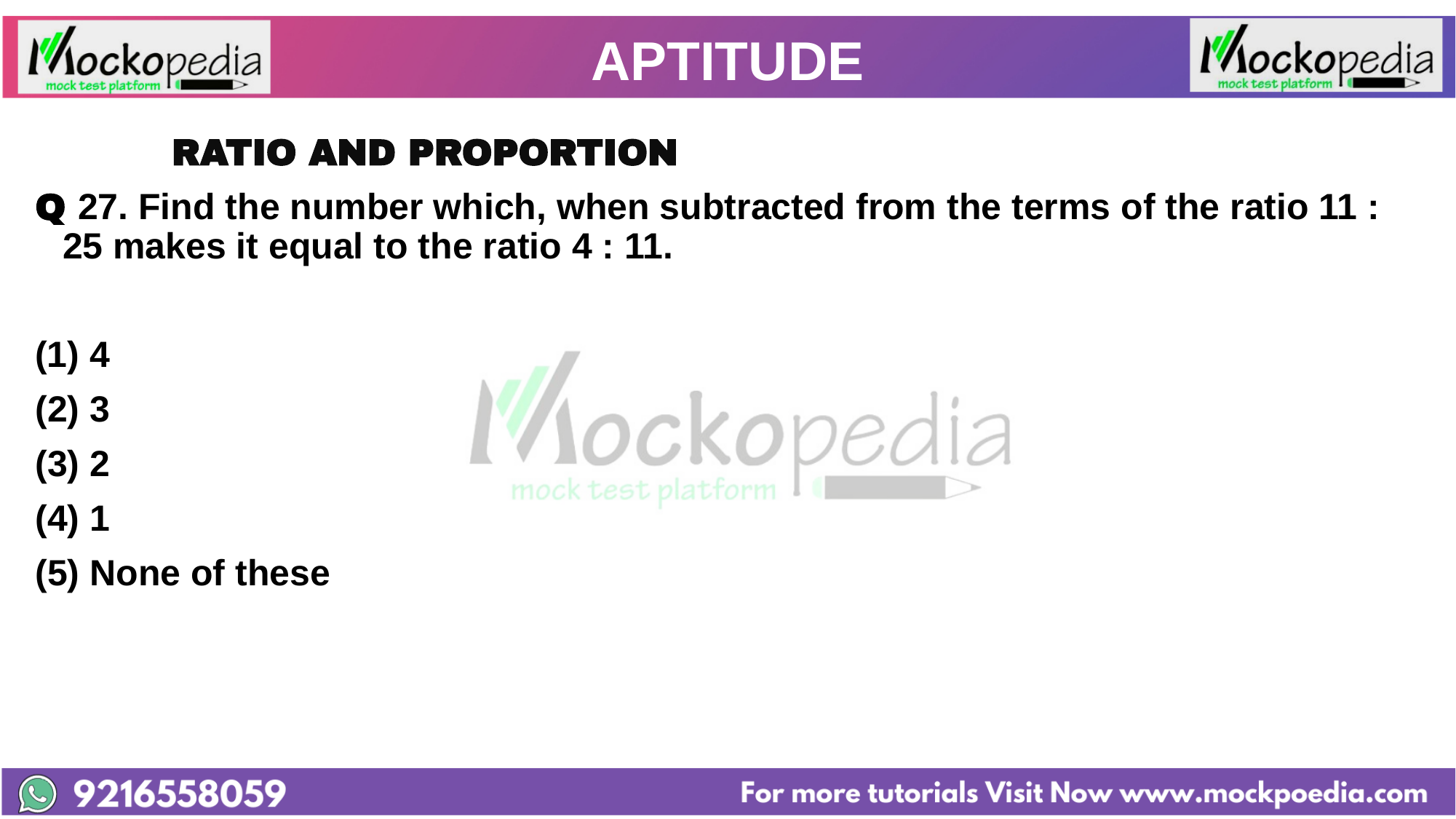

# APTITUDE
		RATIO AND PROPORTION
Q 27. Find the number which, when subtracted from the terms of the ratio 11 : 25 makes it equal to the ratio 4 : 11.

4
(2) 3
(3) 2
(4) 1
(5) None of these